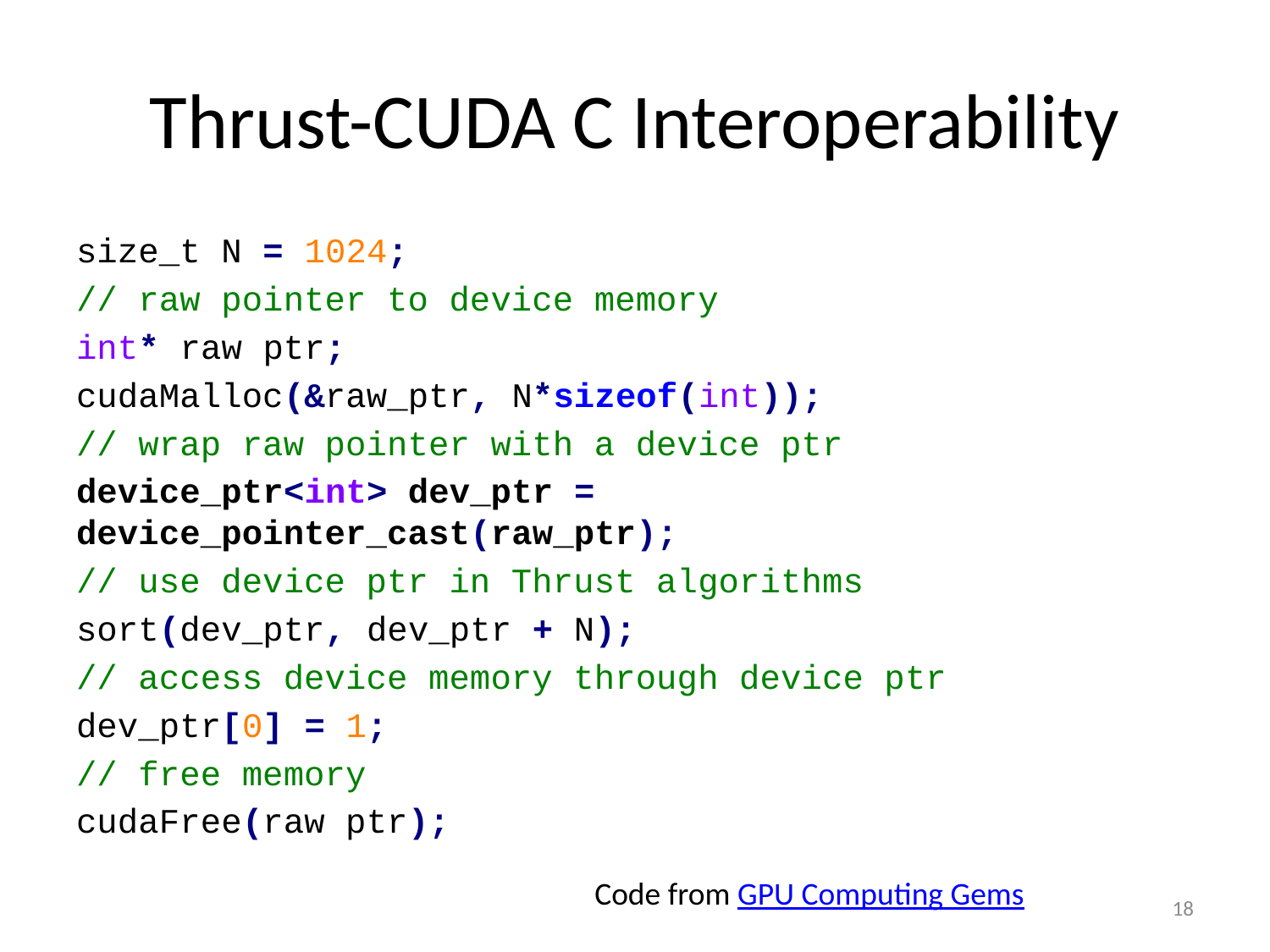

# Thrust-CUDA C Interoperability
size_t N = 1024;
// raw pointer to device memory
int* raw ptr;
cudaMalloc(&raw_ptr, N*sizeof(int));
// wrap raw pointer with a device ptr
device_ptr<int> dev_ptr = 	device_pointer_cast(raw_ptr);
// use device ptr in Thrust algorithms
sort(dev_ptr, dev_ptr + N);
// access device memory through device ptr
dev_ptr[0] = 1;
// free memory
cudaFree(raw ptr);
Code from GPU Computing Gems
18